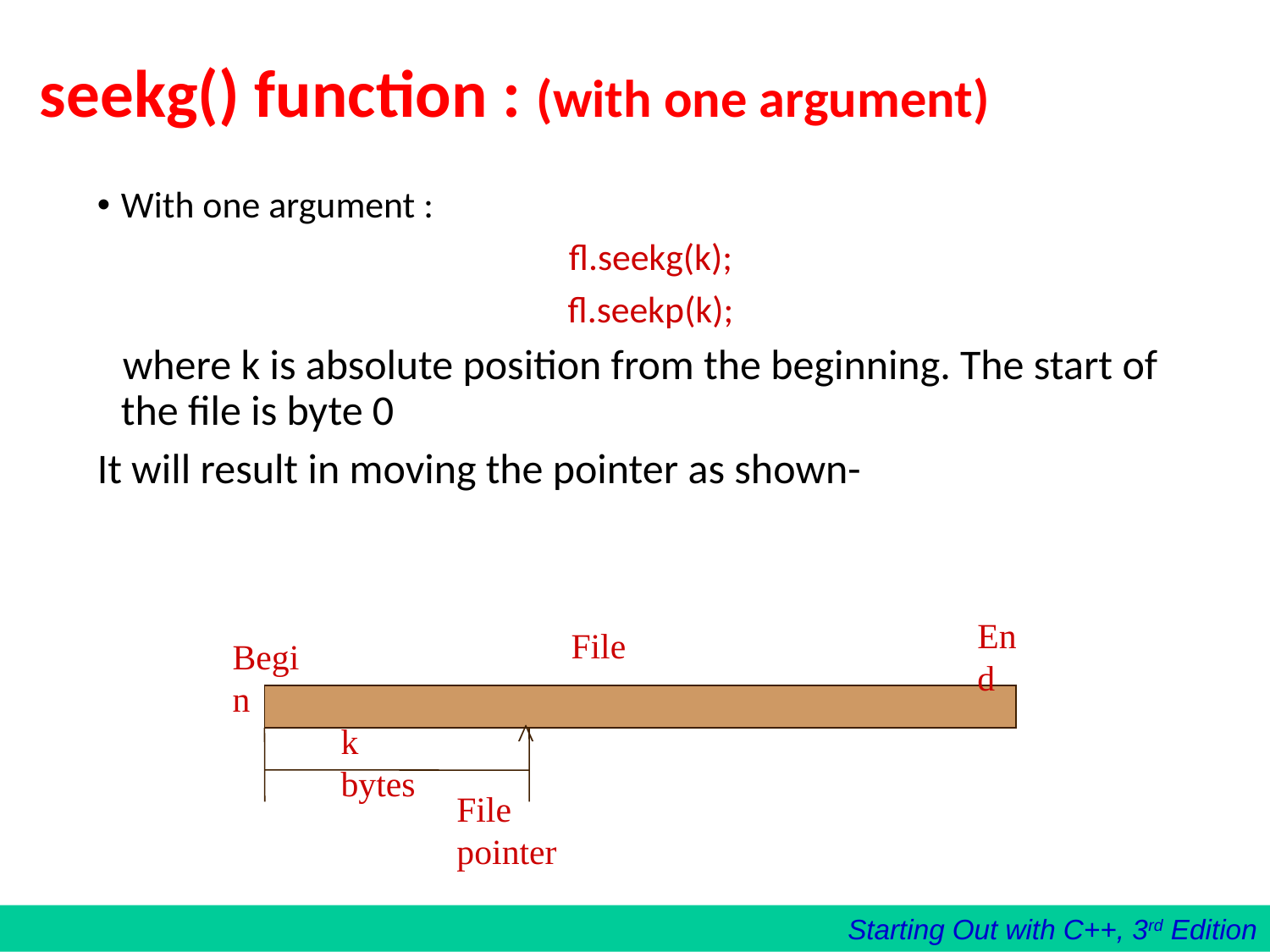

# seekg() function : (with one argument)
With one argument :
fl.seekg(k);
fl.seekp(k);
   where k is absolute position from the beginning. The start of the file is byte 0
It will result in moving the pointer as shown-

End
File
Begin

^
k bytes
File pointer